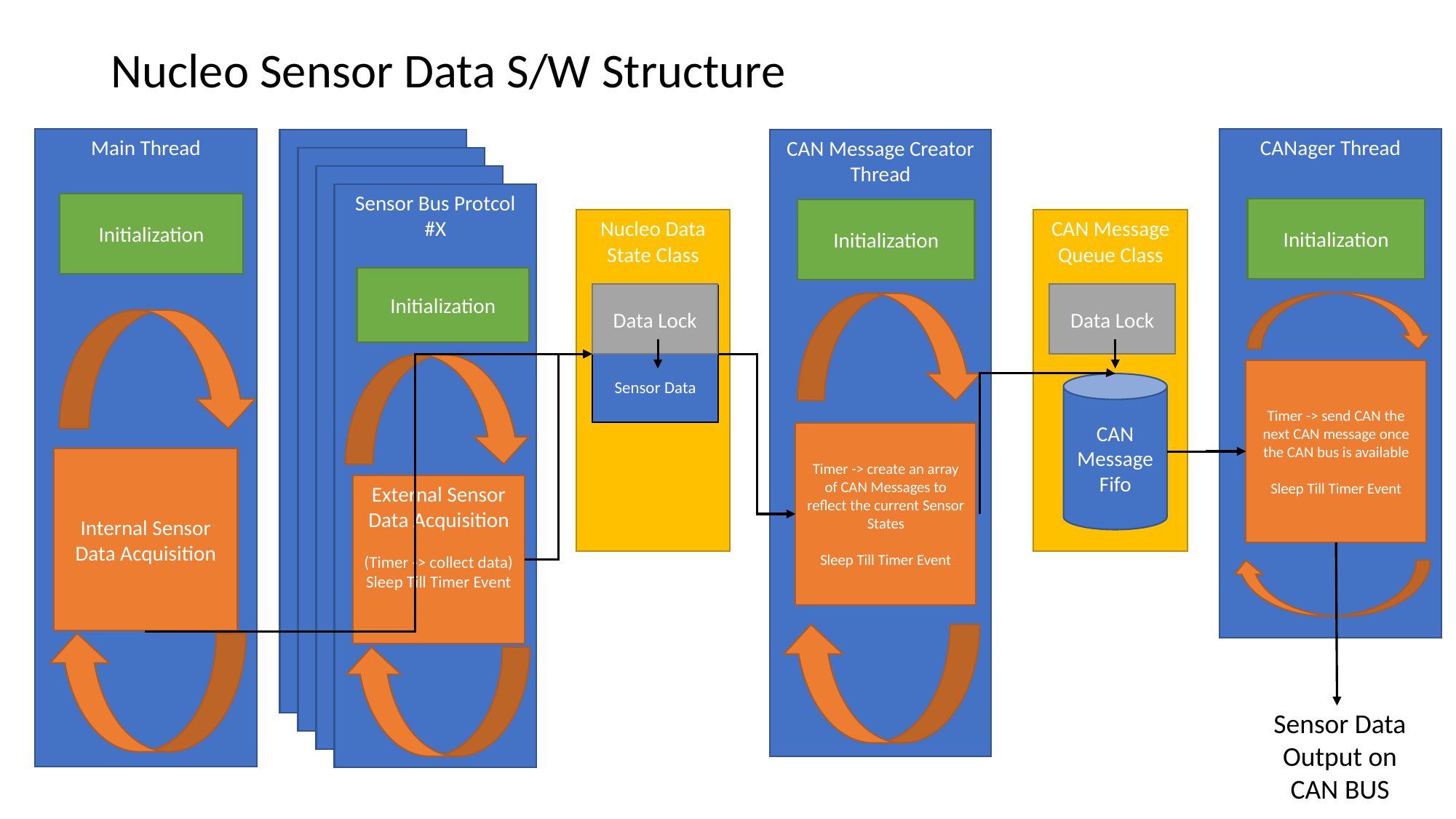

# Nucleo Sensor Data S/W Structure
Main Thread

CANager Thread

CAN Message Creator Thread

Sensor Bus Protcol #X
Initialization
Initialization
Initialization
Nucleo Data State Class
CAN Message Queue Class
Initialization
Data Lock
Data Lock

Sensor Data

Timer -> send CAN the next CAN message once the CAN bus is available

Sleep Till Timer Event
CAN Message Fifo
Timer -> create an array of CAN Messages to reflect the current Sensor States

Sleep Till Timer Event
Internal Sensor Data Acquisition
External Sensor Data Acquisition

(Timer -> collect data)
Sleep Till Timer Event

Sensor Data Output on CAN BUS